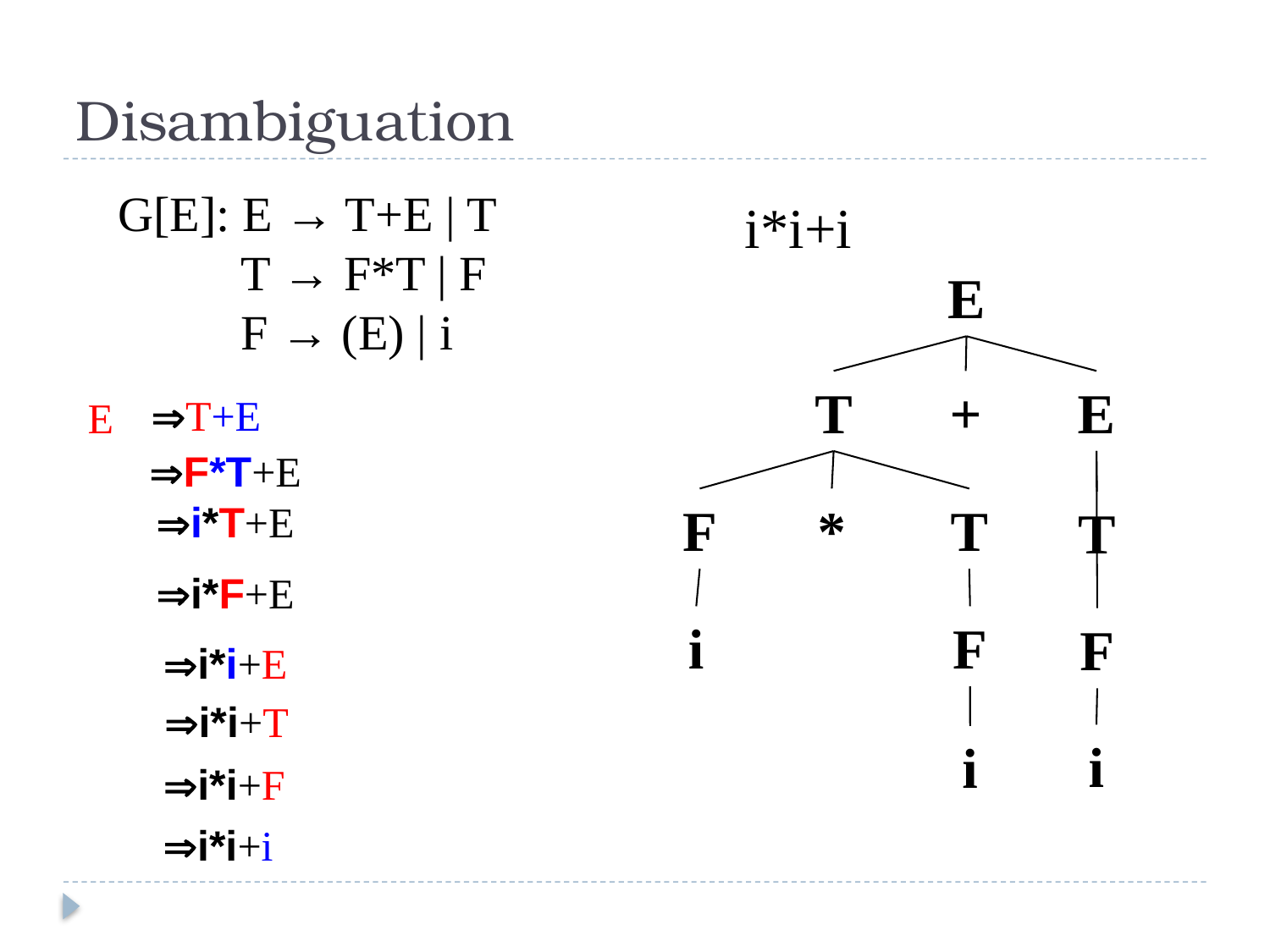

# Disambiguation
G[E]: E → T+E | T
          T → F*T | F
          F → (E) | i
i*i+i
E
T
+
E
⇒T+E
E
⇒F*T+E
F
*
T
T
⇒i*T+E
⇒i*F+E
i
F
F
⇒i*i+E
i
⇒i*i+T
i
⇒i*i+F
⇒i*i+i